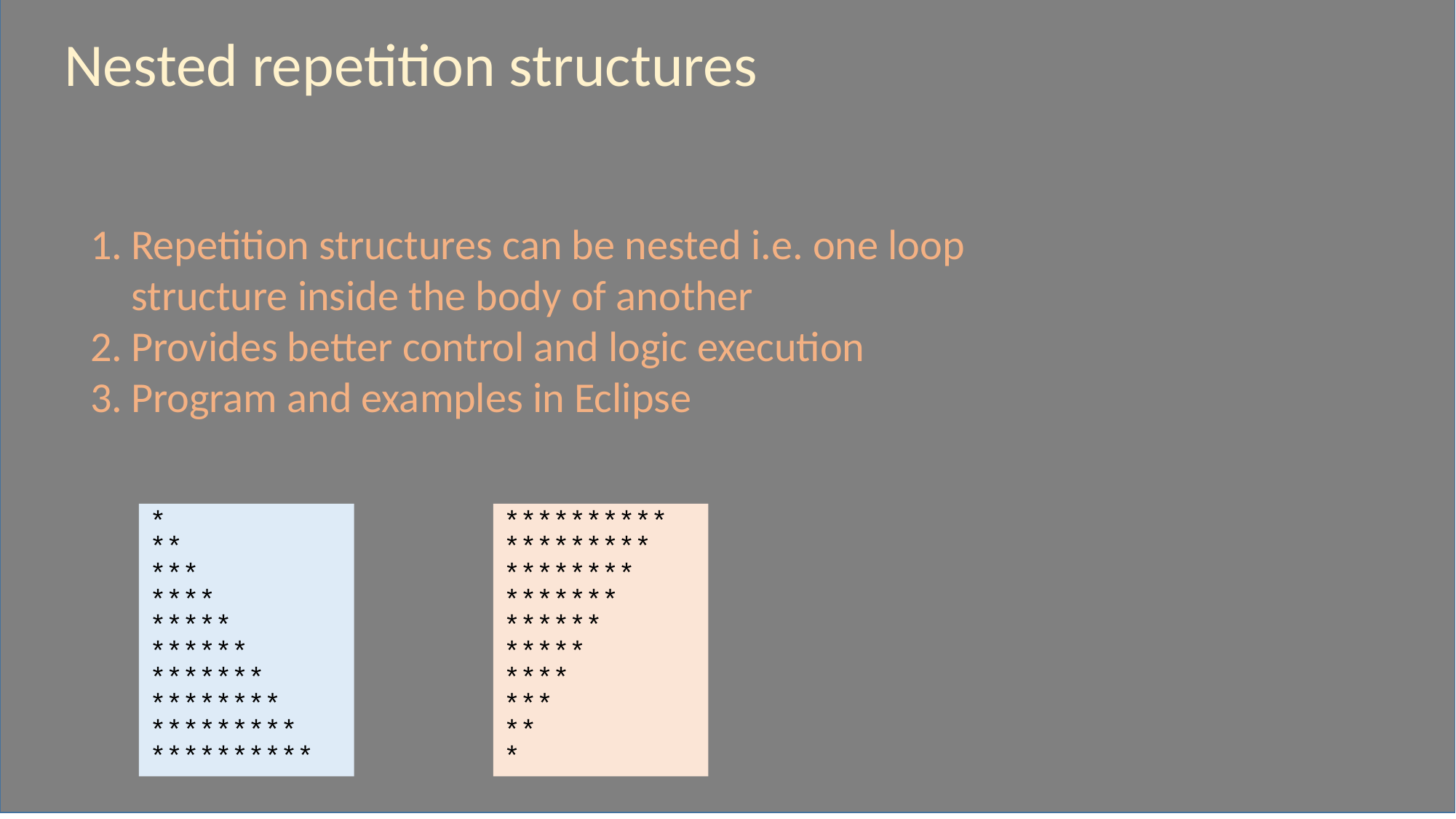

Nested repetition structures

Repetition structures can be nested i.e. one loop structure inside the body of another
Provides better control and logic execution
Program and examples in Eclipse
*
**
***
****
*****
******
*******
********
*********
**********

**********
*********
********
*******
******
*****
****
***
**
*